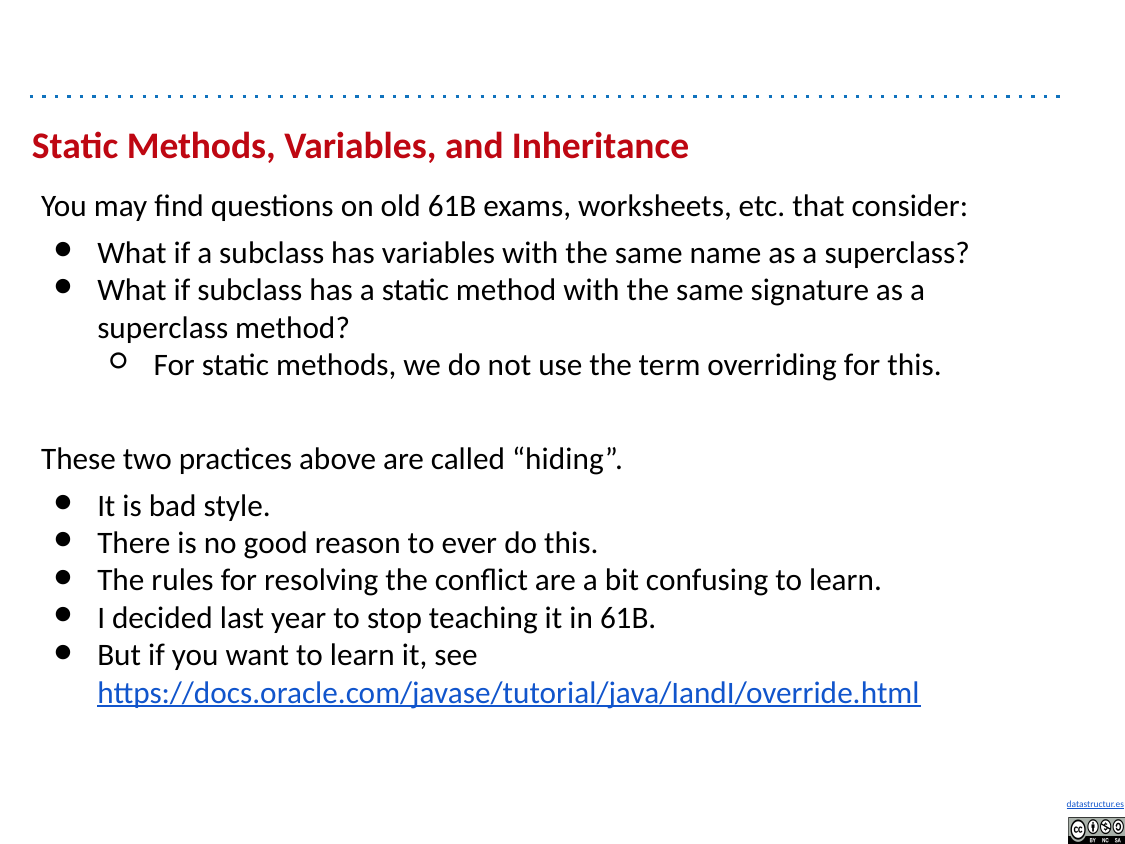

# Static Methods, Variables, and Inheritance
You may find questions on old 61B exams, worksheets, etc. that consider:
What if a subclass has variables with the same name as a superclass?
What if subclass has a static method with the same signature as a superclass method?
For static methods, we do not use the term overriding for this.

These two practices above are called “hiding”.
It is bad style.
There is no good reason to ever do this.
The rules for resolving the conflict are a bit confusing to learn.
I decided last year to stop teaching it in 61B.
But if you want to learn it, see https://docs.oracle.com/javase/tutorial/java/IandI/override.html